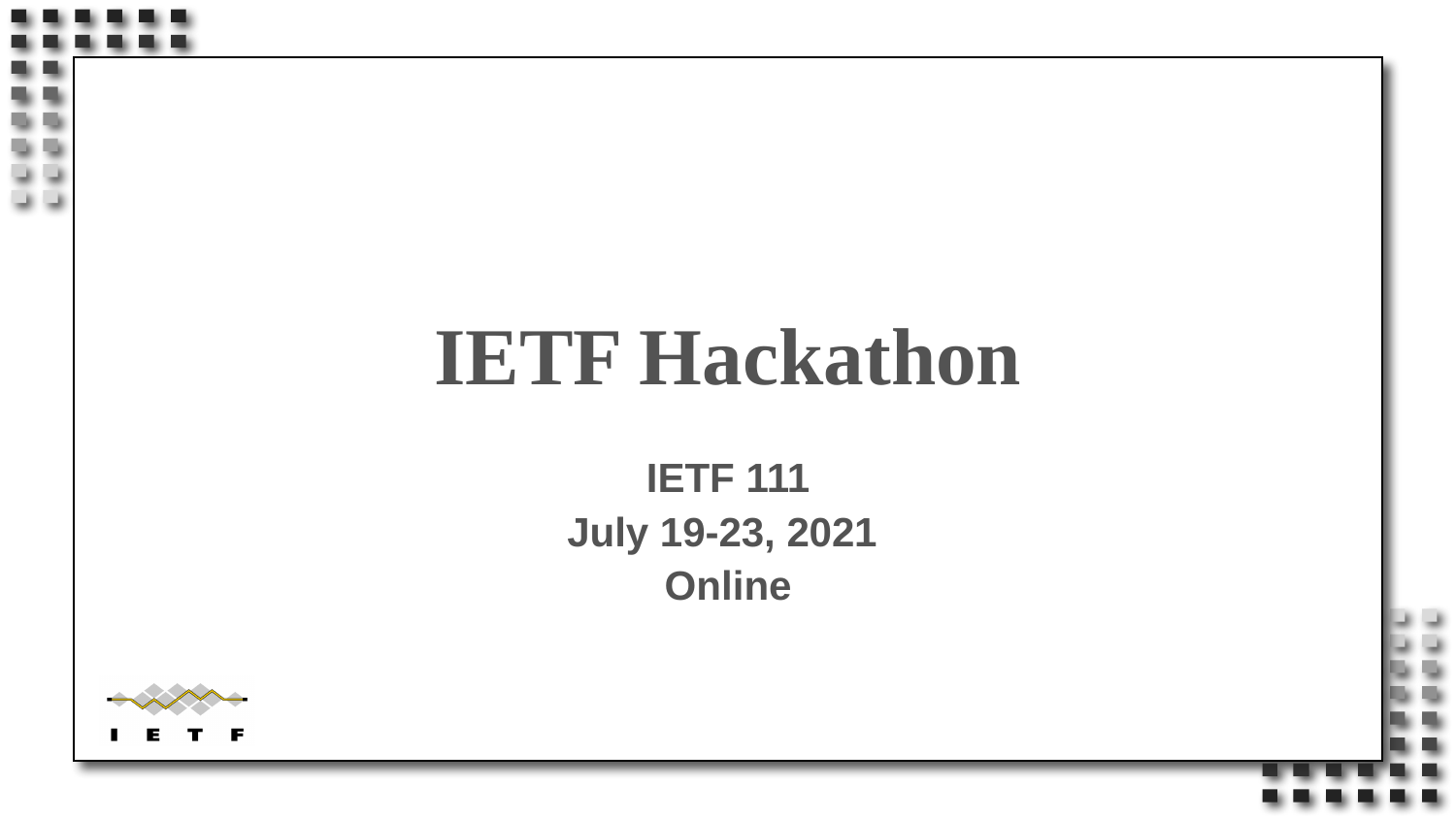

# IETF Hackathon
IETF 111
July 19-23, 2021
Online